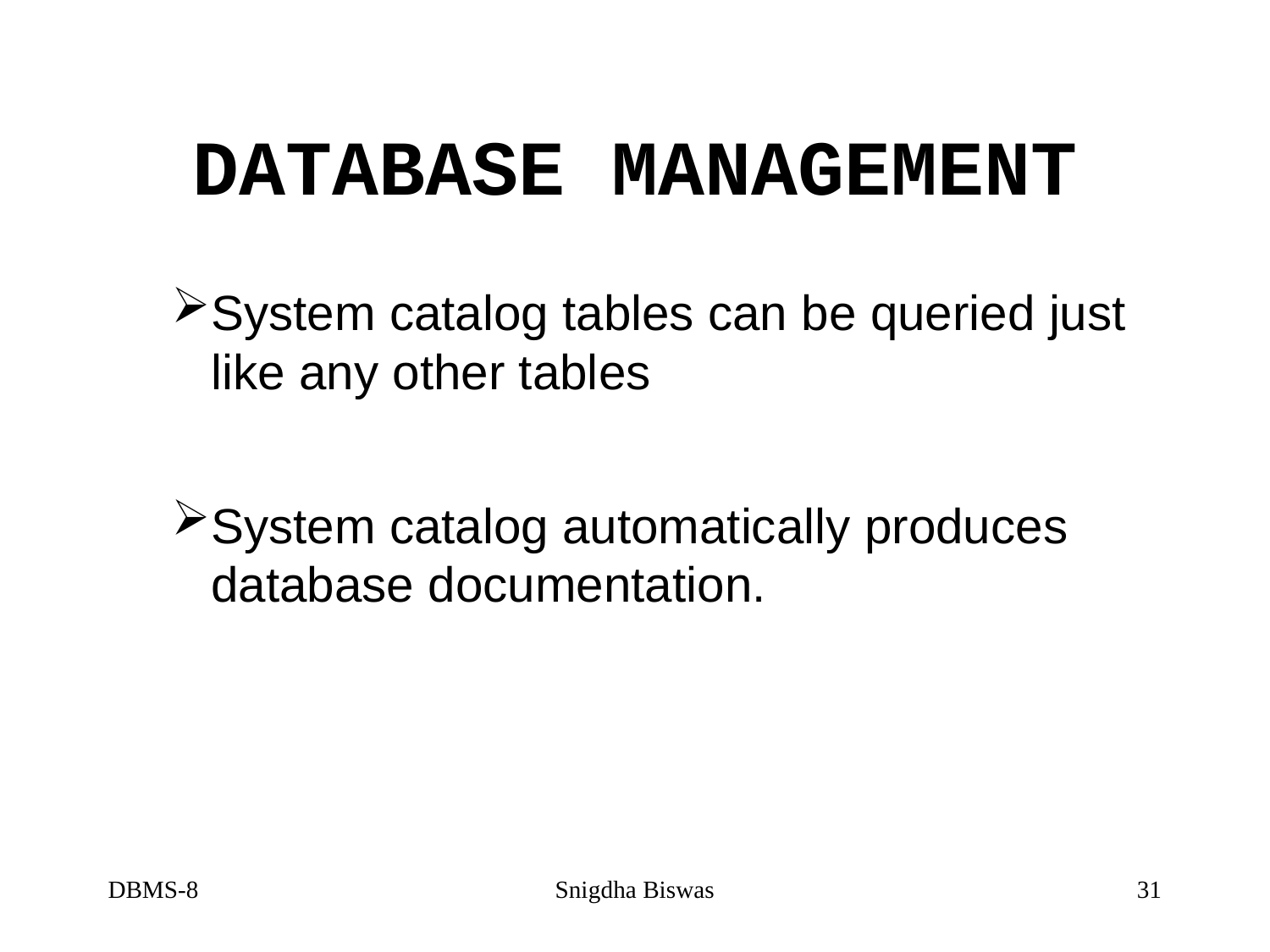

# DATABASE MANAGEMENT
System catalog tables can be queried just like any other tables

System catalog automatically produces database documentation.
DBMS-8
Snigdha Biswas
31